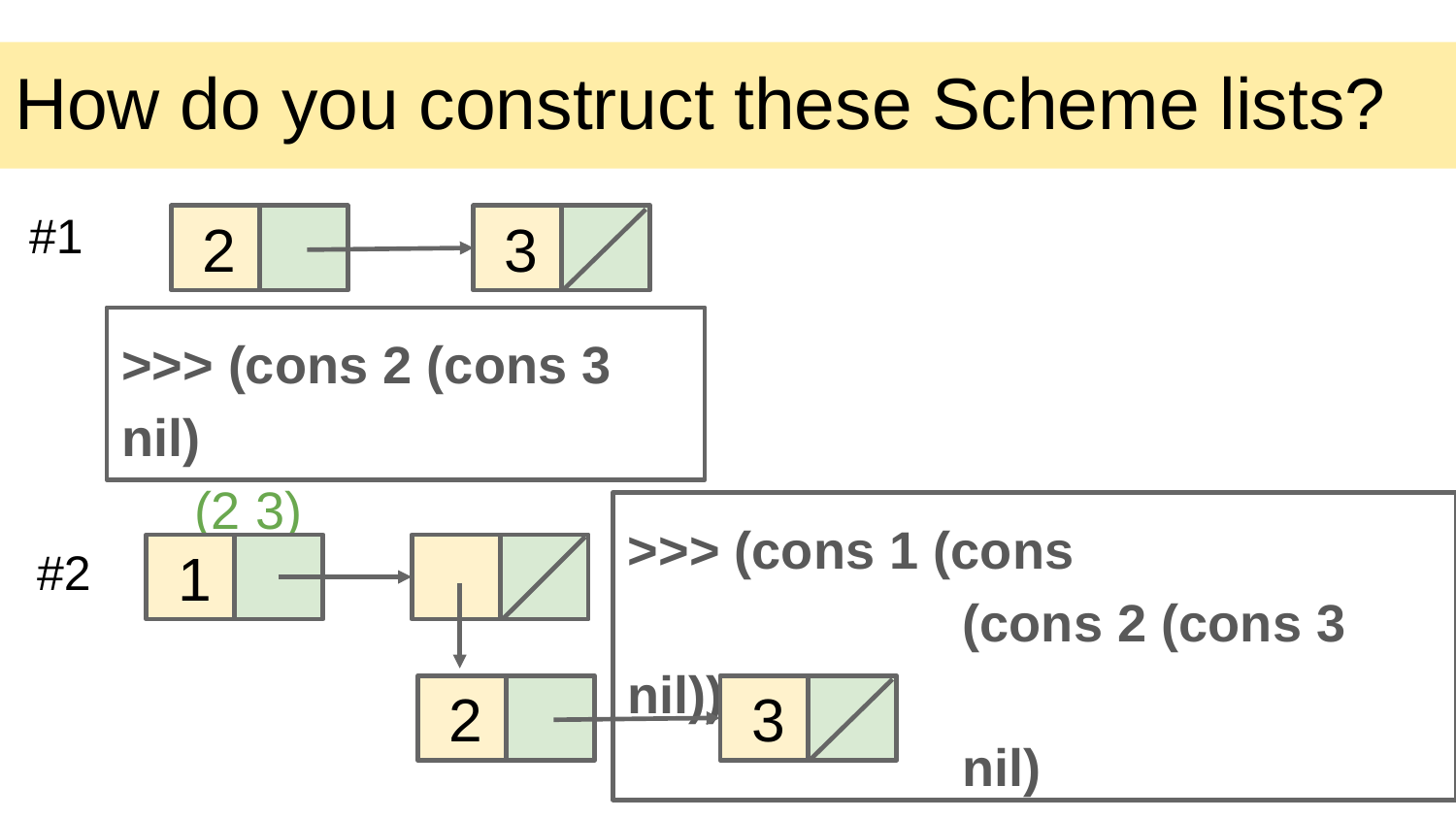

# How do you construct these Scheme lists?
#1

 2

 3

>>> (cons 2 (cons 3 nil)
(2 3)

>>> (cons 1 (cons
                       (cons 2 (cons 3 nil))
                       nil)
                 (1 (2 3))

#2

 1

 2

 3